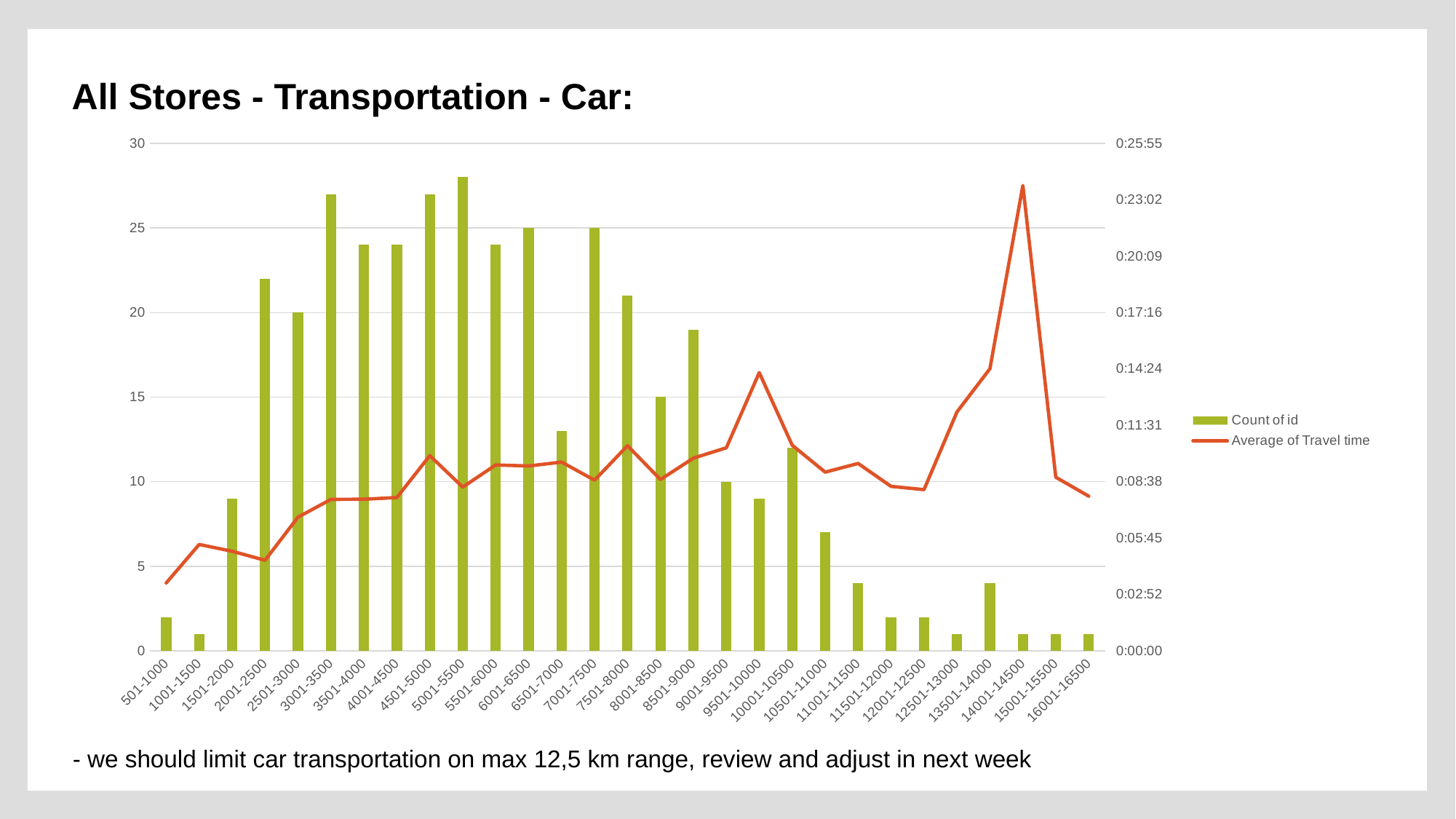

All Stores - Transportation - Car:

### Chart

| Category | Count of id | Average of Travel time |
|---|---|---|
| 501-1000 | 2.0 | 0.002407407407407407 |
| 1001-1500 | 1.0 | 0.0037731481481481483 |
| 1501-2000 | 9.0 | 0.0035326646090534978 |
| 2001-2500 | 22.0 | 0.0032112794612794617 |
| 2501-3000 | 20.0 | 0.00474189814814815 |
| 3001-3500 | 27.0 | 0.005371656378600824 |
| 3501-4000 | 24.0 | 0.005377604166666668 |
| 4001-4500 | 24.0 | 0.005436439043209877 |
| 4501-5000 | 27.0 | 0.00692343964334705 |
| 5001-5500 | 28.0 | 0.005807705026455028 |
| 5501-6000 | 24.0 | 0.006592881944444445 |
| 6001-6500 | 25.0 | 0.006556481481481481 |
| 6501-7000 | 13.0 | 0.0066942663817663815 |
| 7001-7500 | 25.0 | 0.006053240740740739 |
| 7501-8000 | 21.0 | 0.007275132275132273 |
| 8001-8500 | 15.0 | 0.006074845679012346 |
| 8501-9000 | 19.0 | 0.006834795321637429 |
| 9001-9500 | 10.0 | 0.007201388888888889 |
| 9501-10000 | 9.0 | 0.009868827160493828 |
| 10001-10500 | 12.0 | 0.007291666666666665 |
| 10501-11000 | 7.0 | 0.006337632275132276 |
| 11001-11500 | 4.0 | 0.006646412037037037 |
| 11501-12000 | 2.0 | 0.005833333333333333 |
| 12001-12500 | 2.0 | 0.005717592592592593 |
| 12501-13000 | 1.0 | 0.008472222222222221 |
| 13501-14000 | 4.0 | 0.010005787037037037 |
| 14001-14500 | 1.0 | 0.01650462962962963 |
| 15001-15500 | 1.0 | 0.0061574074074074074 |
| 16001-16500 | 1.0 | 0.005486111111111112 |
- we should limit car transportation on max 12,5 km range, review and adjust in next week